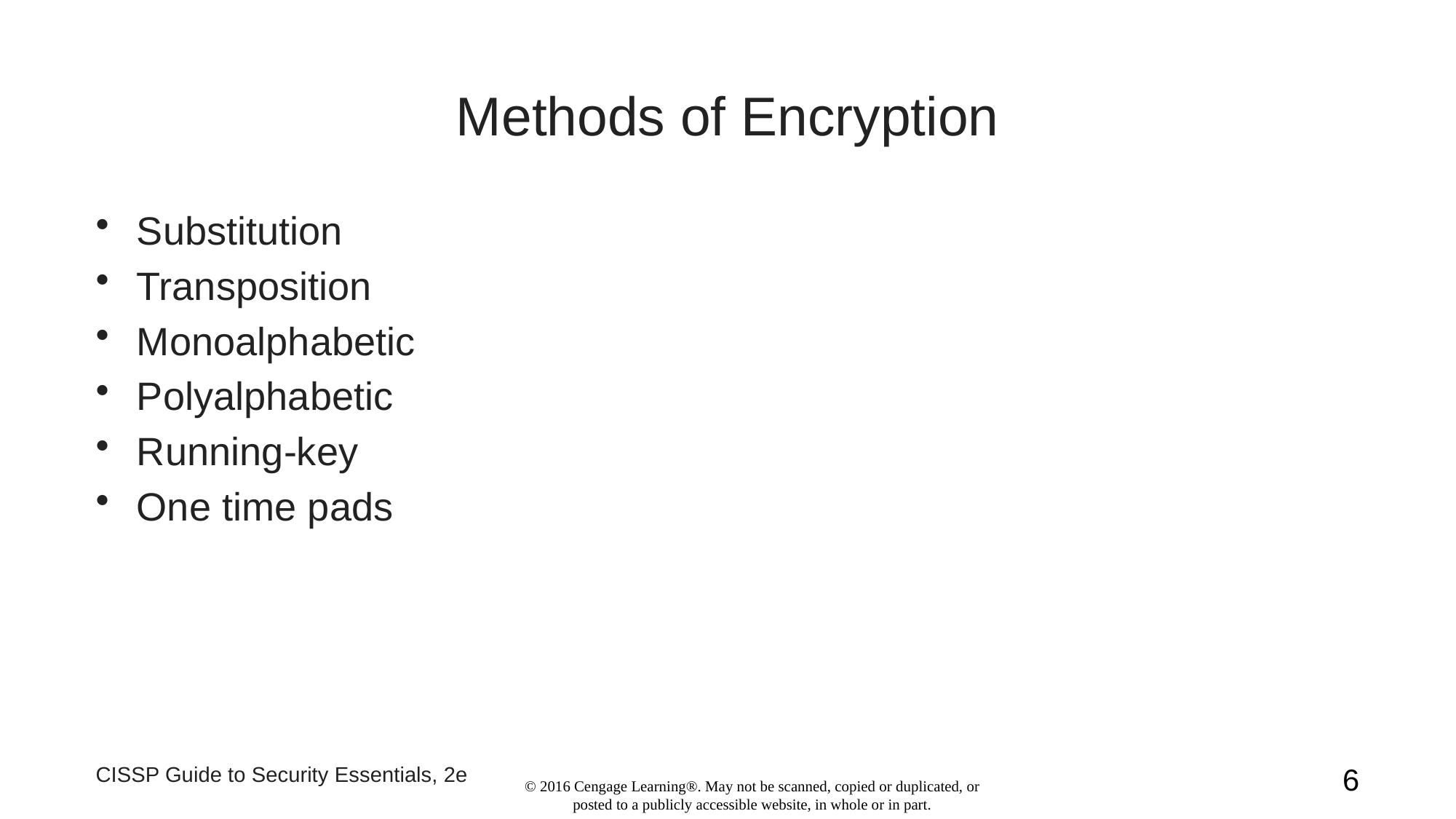

# Methods of Encryption
Substitution
Transposition
Monoalphabetic
Polyalphabetic
Running-key
One time pads
CISSP Guide to Security Essentials, 2e
6
© 2016 Cengage Learning®. May not be scanned, copied or duplicated, or posted to a publicly accessible website, in whole or in part.